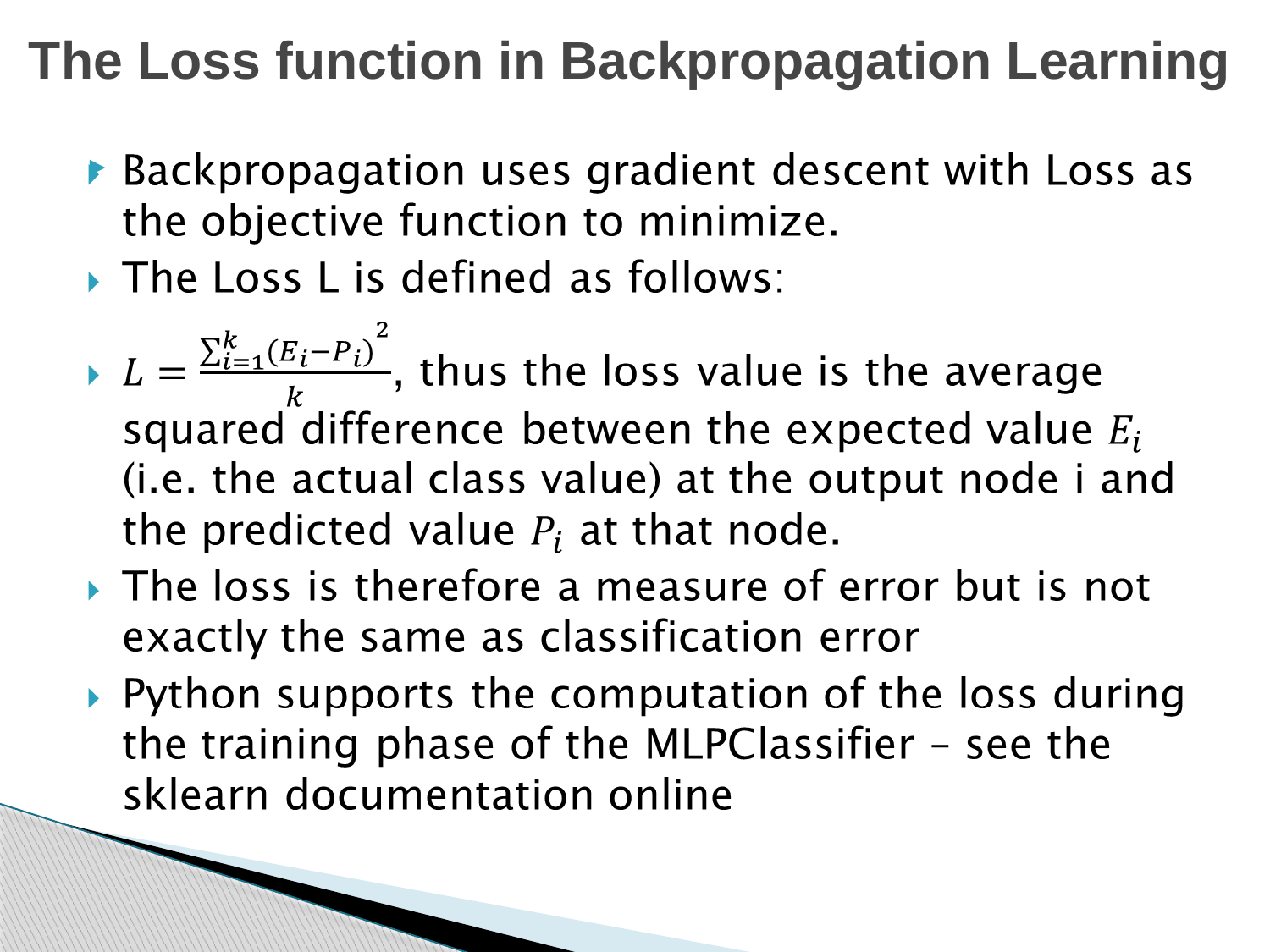

# The Loss function in Backpropagation Learning